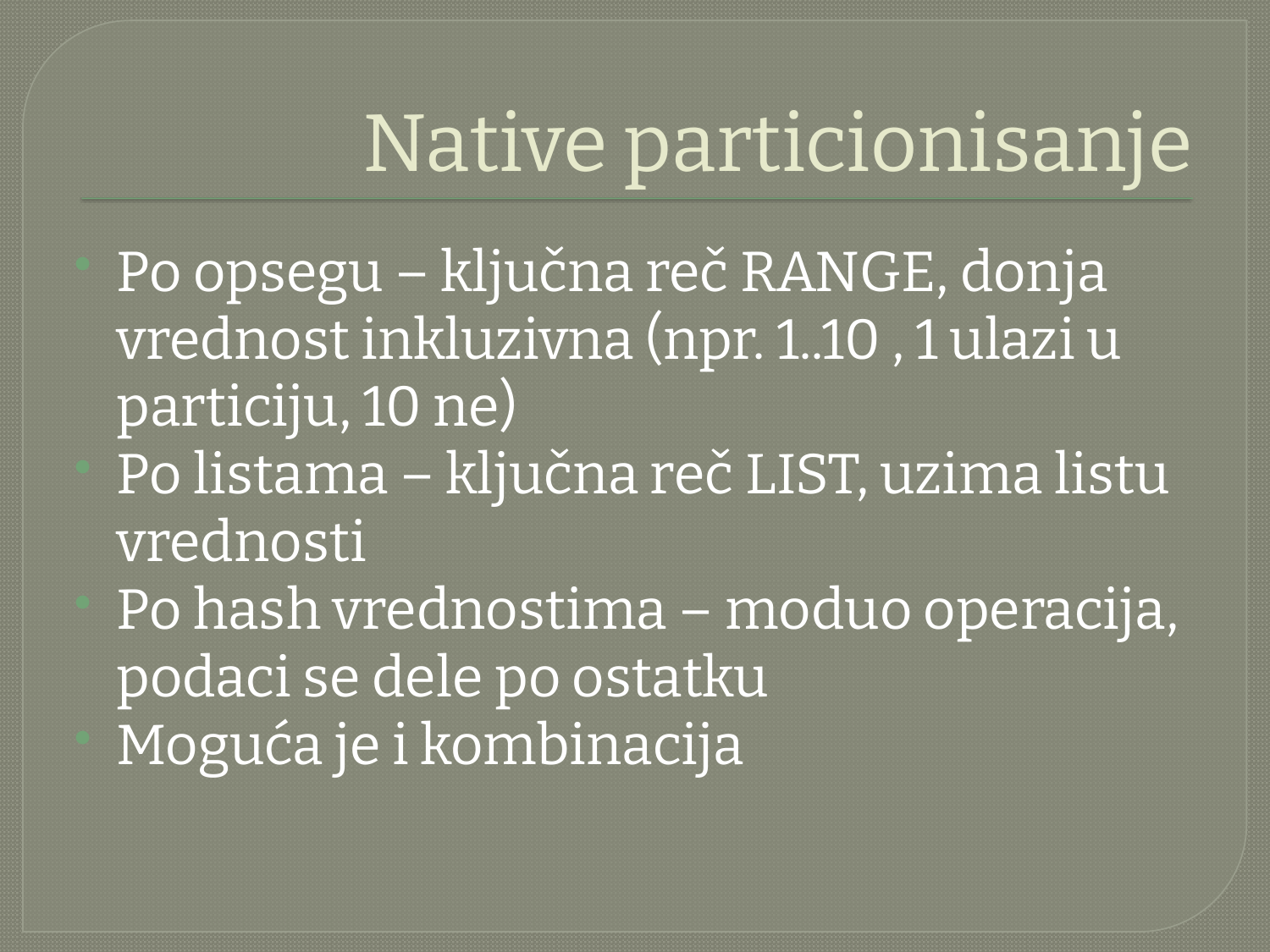

# Native particionisanje
Po opsegu – ključna reč RANGE, donja vrednost inkluzivna (npr. 1..10 , 1 ulazi u particiju, 10 ne)
Po listama – ključna reč LIST, uzima listu vrednosti
Po hash vrednostima – moduo operacija, podaci se dele po ostatku
Moguća je i kombinacija